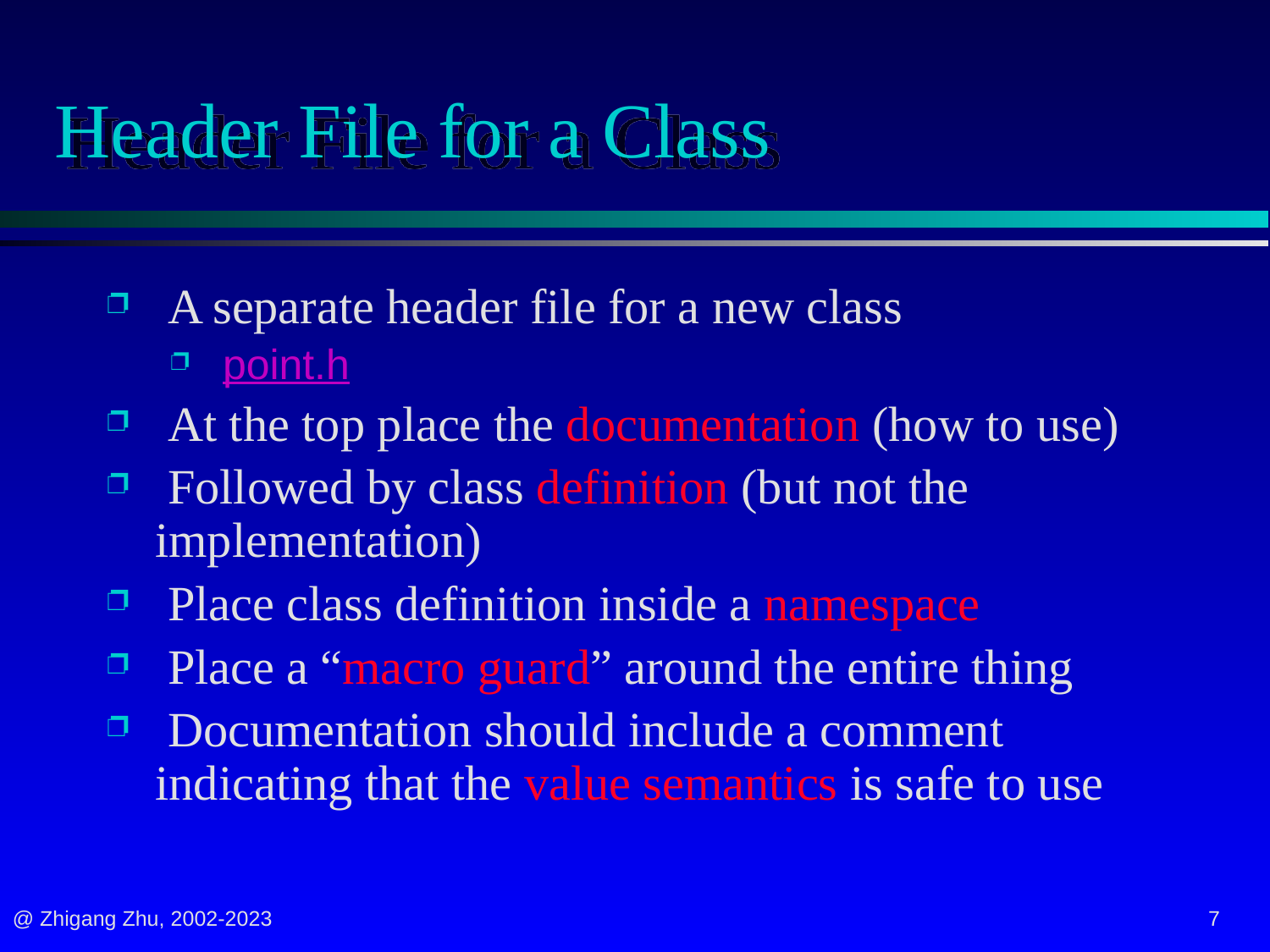

# Header File for a Class
 A separate header file for a new class
 point.h
 At the top place the documentation (how to use)
 Followed by class definition (but not the implementation)
 Place class definition inside a namespace
 Place a “macro guard” around the entire thing
 Documentation should include a comment indicating that the value semantics is safe to use